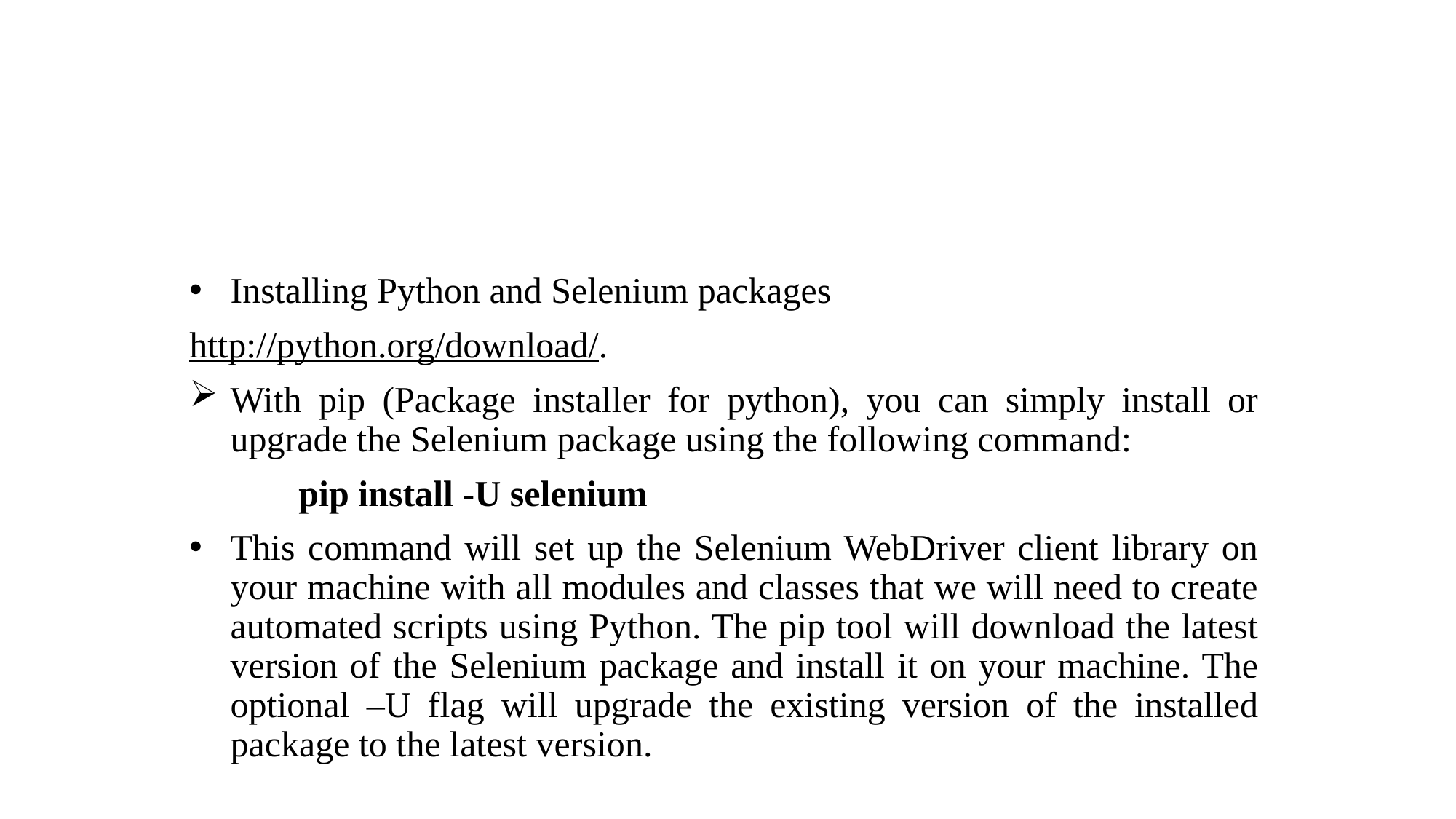

Installing Python and Selenium packages
	http://python.org/download/.
With pip (Package installer for python), you can simply install or upgrade the Selenium package using the following command:
	pip install -U selenium
This command will set up the Selenium WebDriver client library on your machine with all modules and classes that we will need to create automated scripts using Python. The pip tool will download the latest version of the Selenium package and install it on your machine. The optional –U flag will upgrade the existing version of the installed package to the latest version.